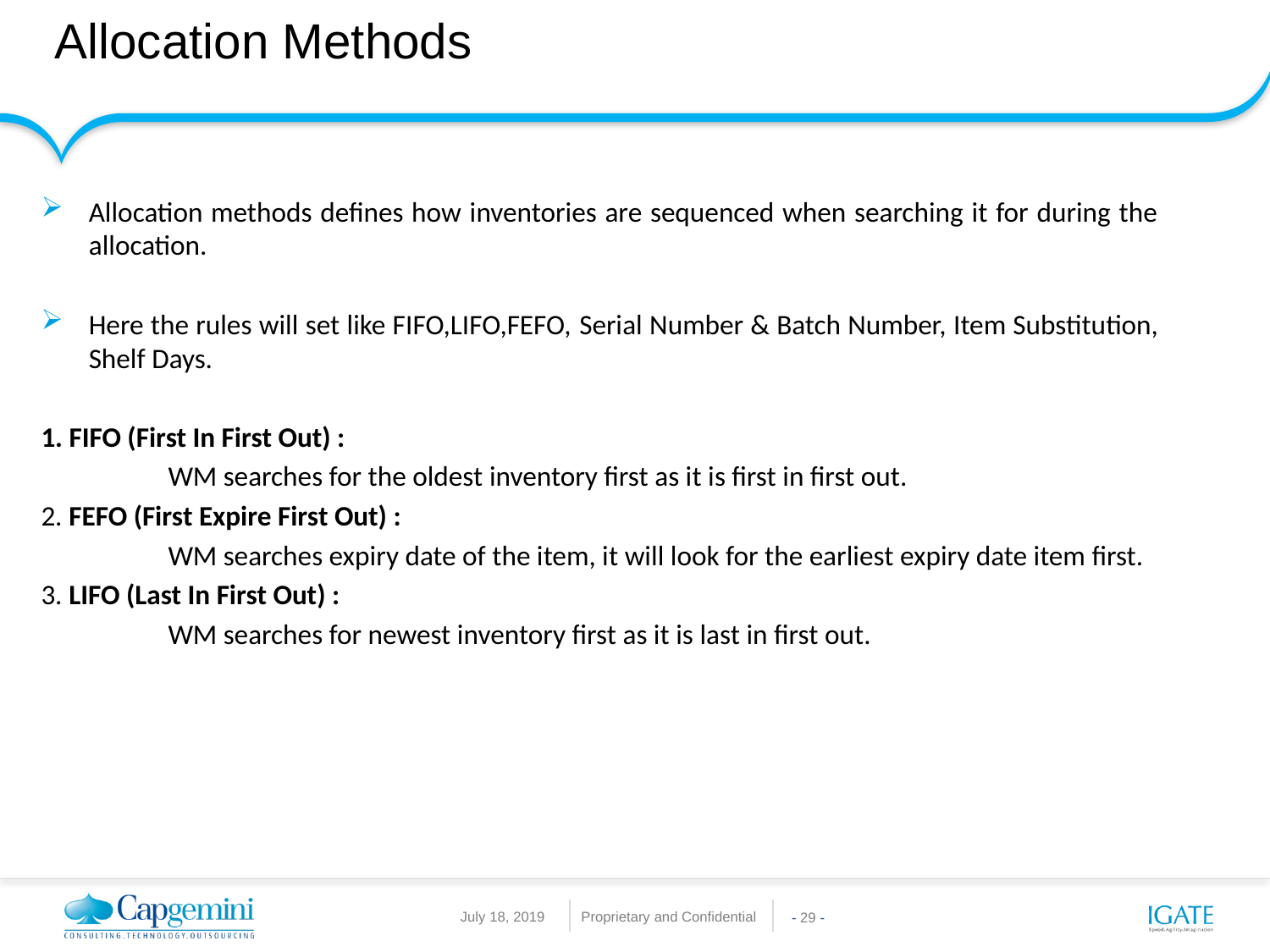

# Allocation Methods
Allocation methods defines how inventories are sequenced when searching it for during the allocation.

Here the rules will set like FIFO,LIFO,FEFO, Serial Number & Batch Number, Item Substitution, Shelf Days.

1. FIFO (First In First Out) :
	WM searches for the oldest inventory first as it is first in first out.
2. FEFO (First Expire First Out) :
	WM searches expiry date of the item, it will look for the earliest expiry date item first.
3. LIFO (Last In First Out) :
	WM searches for newest inventory first as it is last in first out.